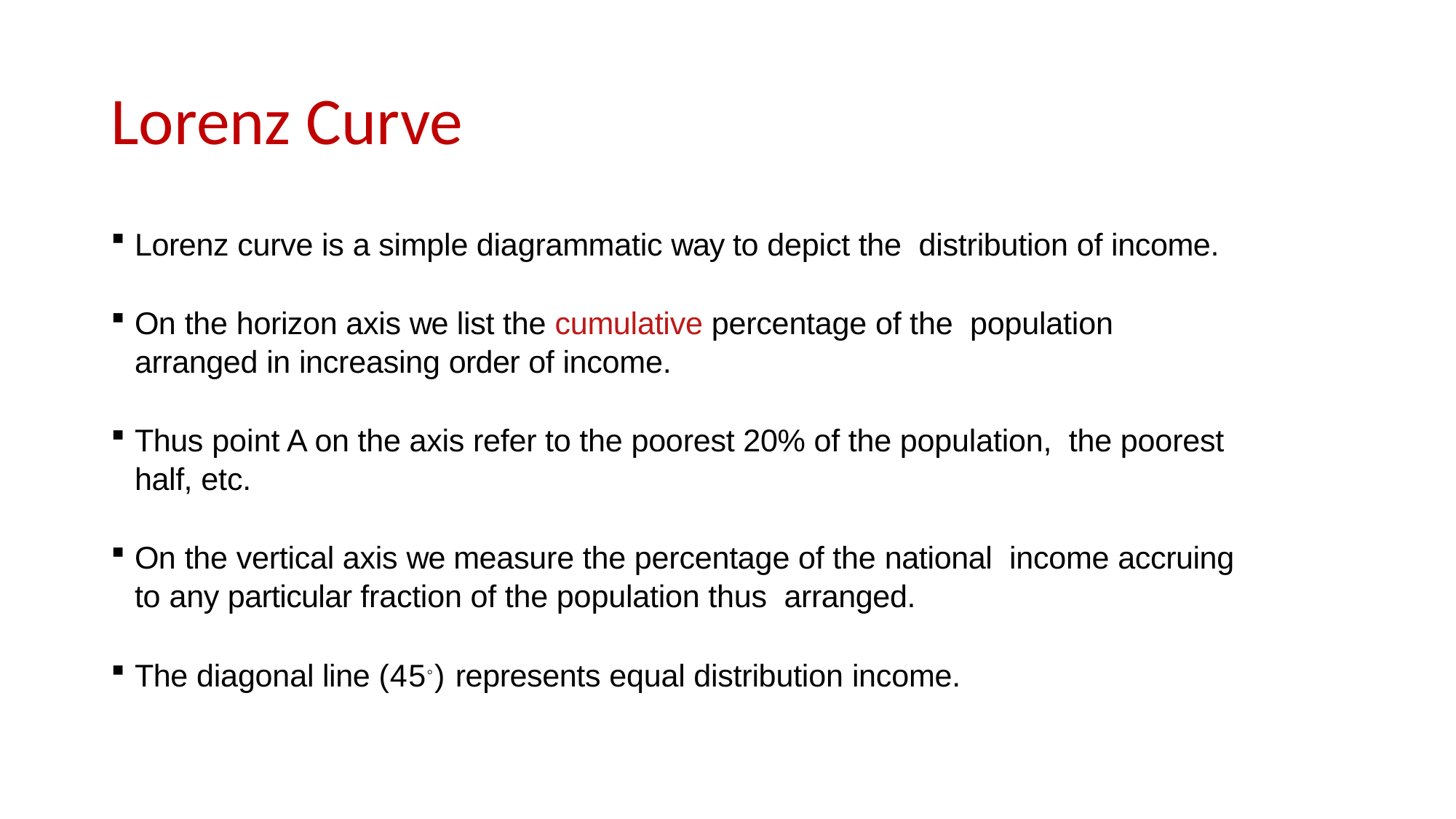

# Lorenz Curve
Lorenz curve is a simple diagrammatic way to depict the  distribution of income.

On the horizon axis we list the cumulative percentage of the  population arranged in increasing order of income.

Thus point A on the axis refer to the poorest 20% of the population,  the poorest half, etc.

On the vertical axis we measure the percentage of the national  income accruing to any particular fraction of the population thus  arranged.

The diagonal line (45◦) represents equal distribution income.